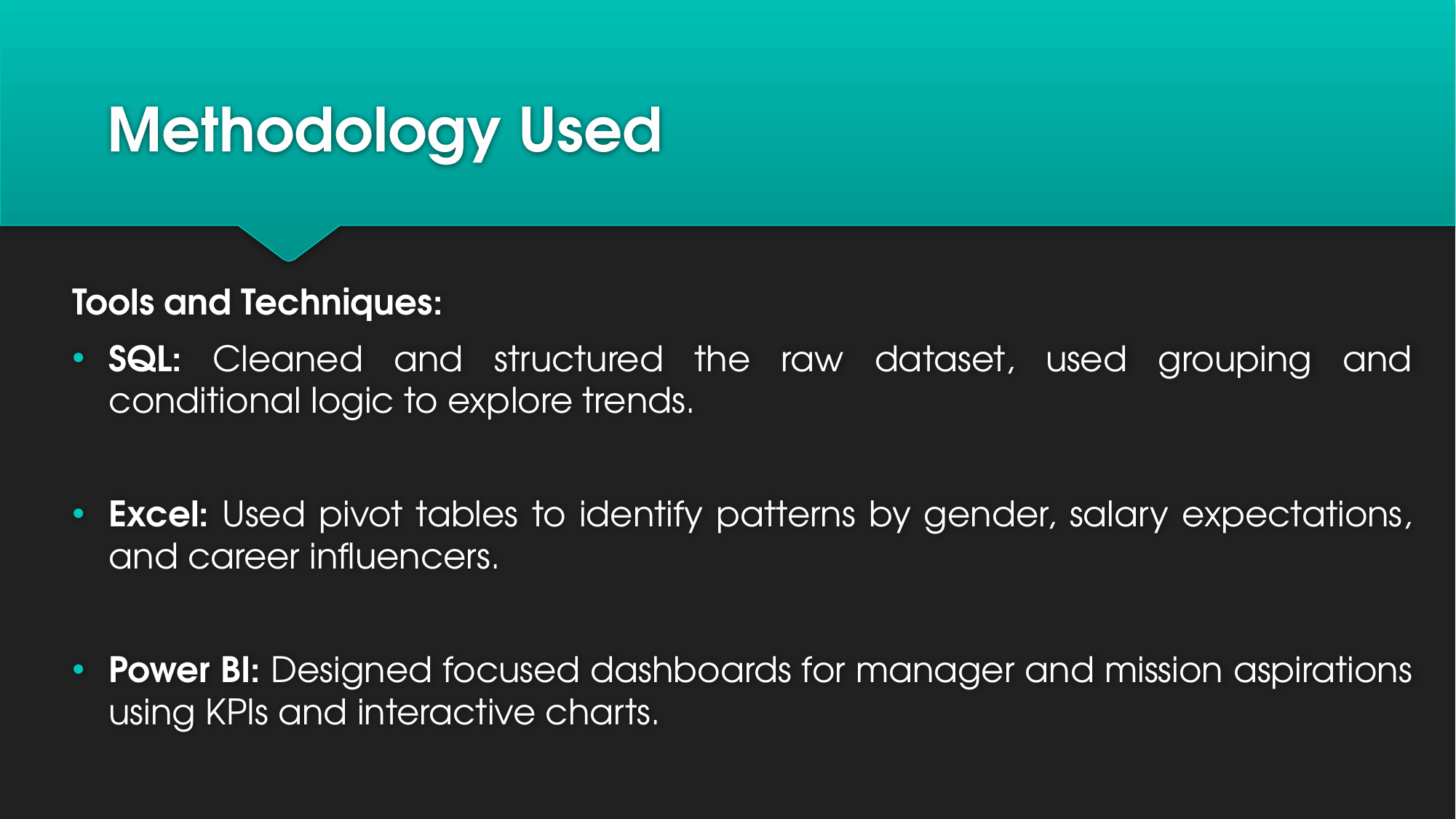

# Methodology Used
Tools and Techniques:
SQL: Cleaned and structured the raw dataset, used grouping and conditional logic to explore trends.

Excel: Used pivot tables to identify patterns by gender, salary expectations, and career influencers.

Power BI: Designed focused dashboards for manager and mission aspirations using KPIs and interactive charts.